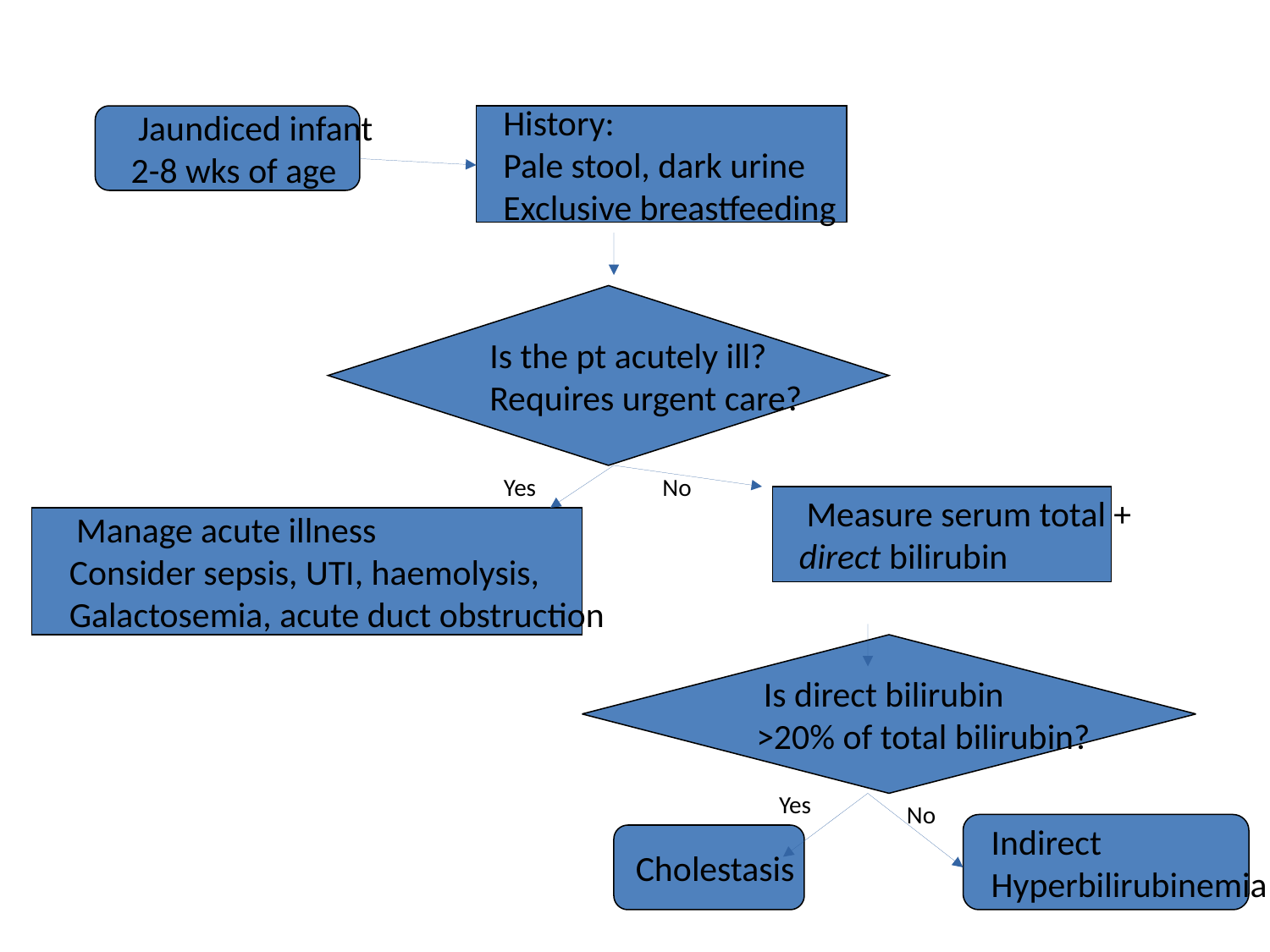

History:
Pale stool, dark urine
Exclusive breastfeeding

 Jaundiced infant
2-8 wks of age

Is the pt acutely ill?
Requires urgent care?
Yes

No

 Measure serum total +
direct bilirubin
 Manage acute illness
Consider sepsis, UTI, haemolysis,
Galactosemia, acute duct obstruction

 Is direct bilirubin
>20% of total bilirubin?
Yes

No

Indirect
Hyperbilirubinemia

Cholestasis